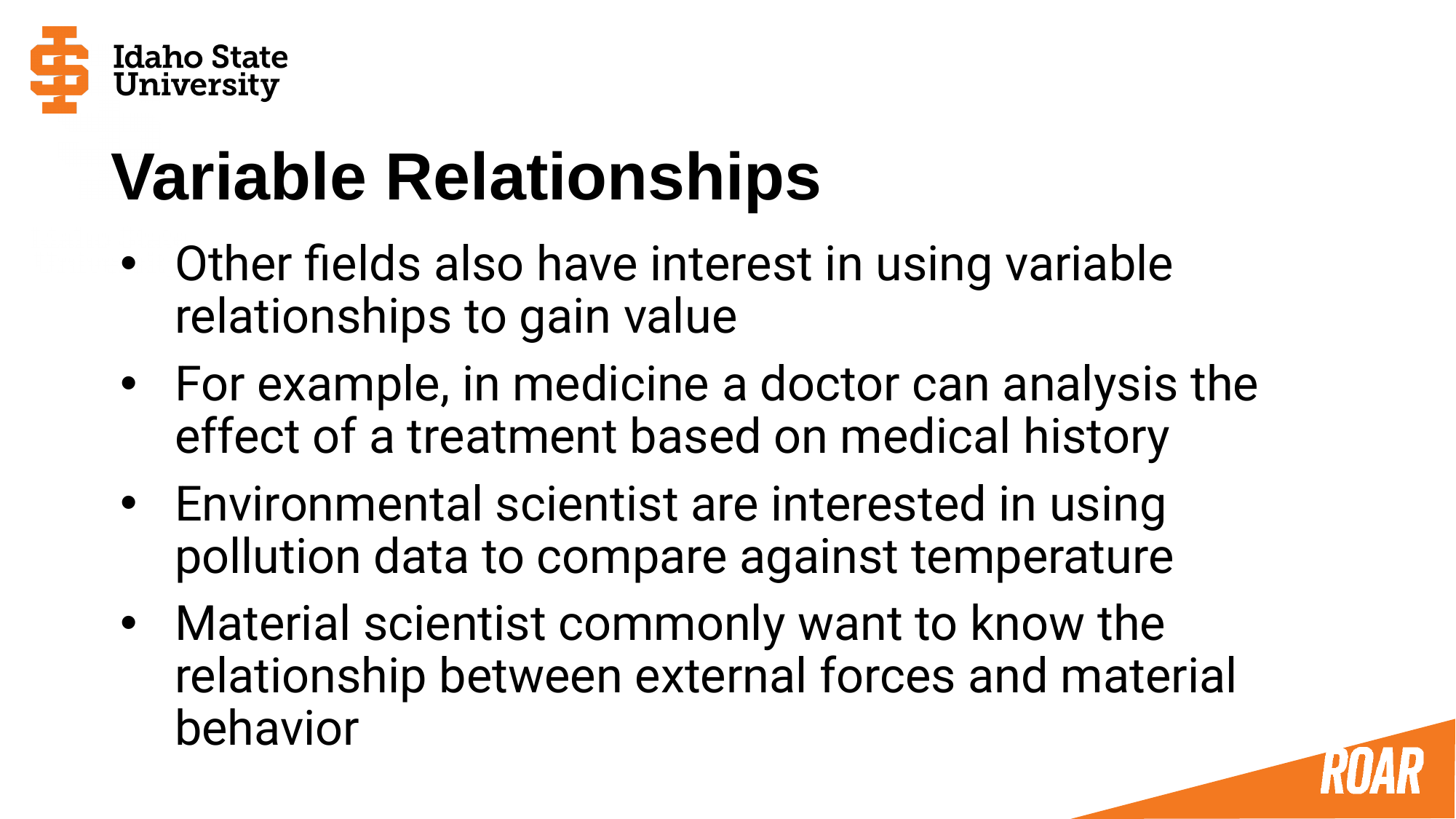

# Variable Relationships
Other fields also have interest in using variable relationships to gain value
For example, in medicine a doctor can analysis the effect of a treatment based on medical history
Environmental scientist are interested in using pollution data to compare against temperature
Material scientist commonly want to know the relationship between external forces and material behavior